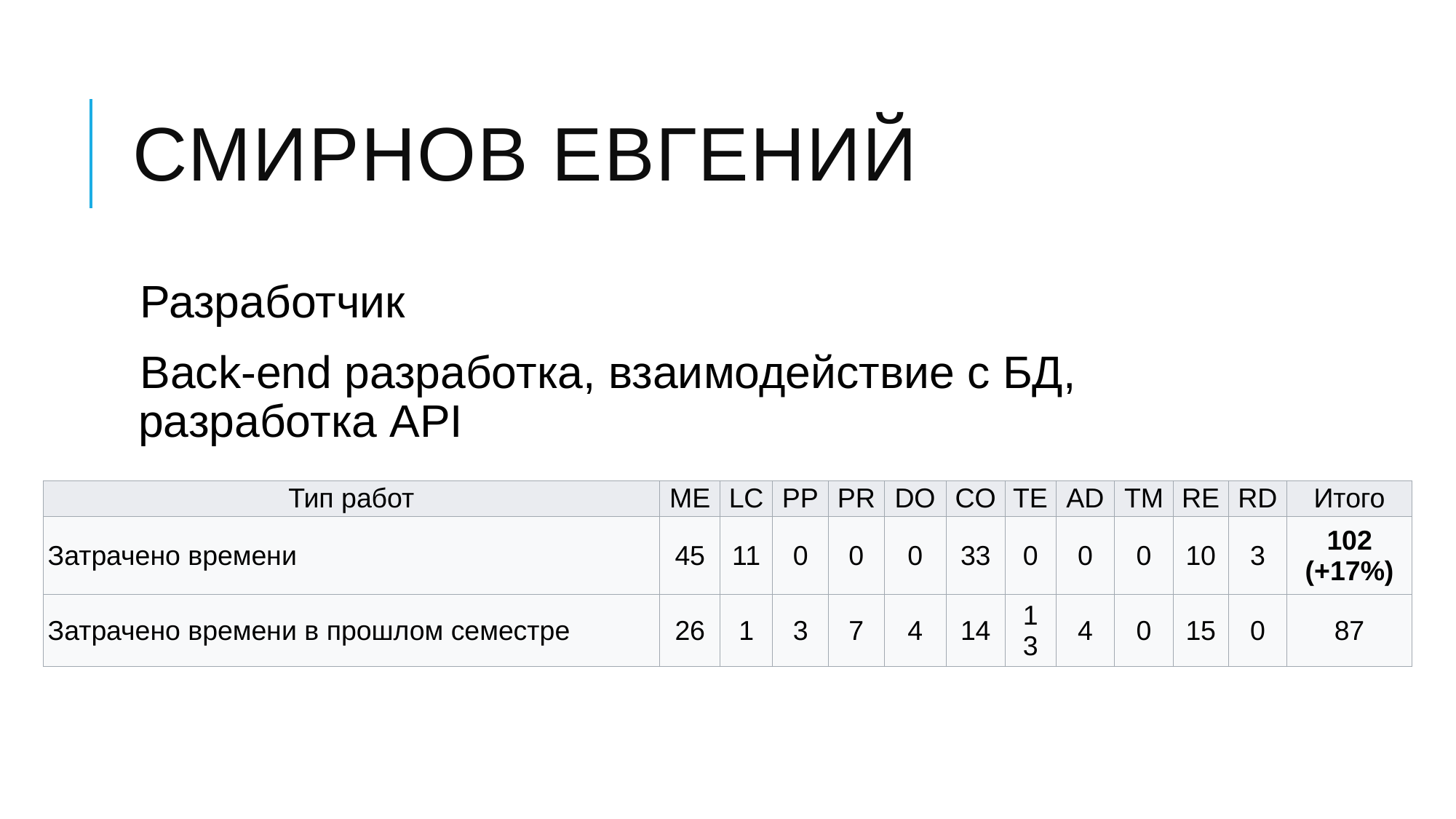

# Смирнов Евгений
Разработчик
Back-end разработка, взаимодействие с БД, разработка API
| Тип работ | ME | LC | PP | PR | DO | CO | TE | AD | TM | RE | RD | Итого |
| --- | --- | --- | --- | --- | --- | --- | --- | --- | --- | --- | --- | --- |
| Затрачено времени | 45 | 11 | 0 | 0 | 0 | 33 | 0 | 0 | 0 | 10 | 3 | 102 (+17%) |
| Затрачено времени в прошлом семестре | 26 | 1 | 3 | 7 | 4 | 14 | 13 | 4 | 0 | 15 | 0 | 87 |